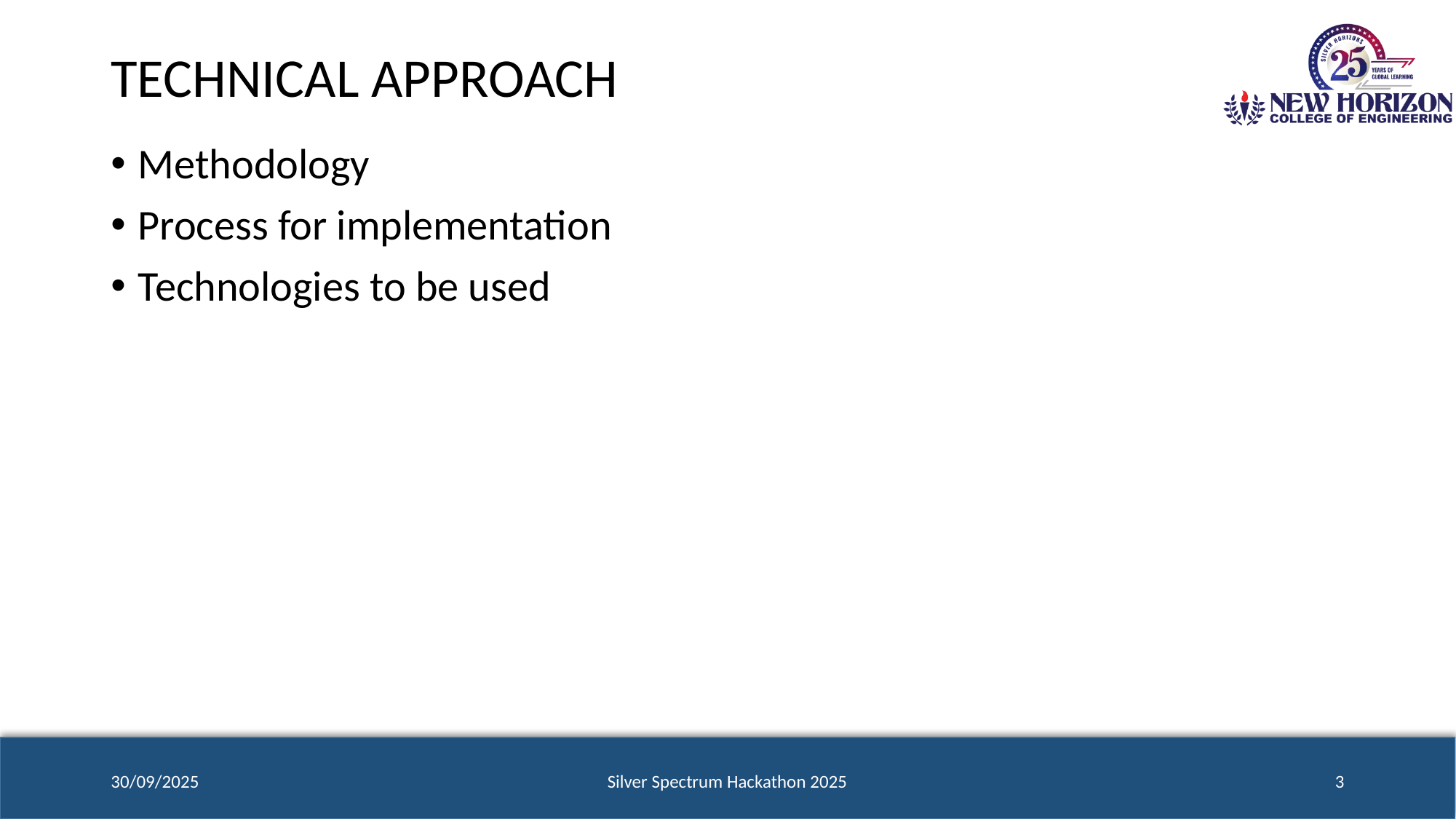

# TECHNICAL APPROACH
Methodology
Process for implementation
Technologies to be used
30/09/2025
Silver Spectrum Hackathon 2025
3